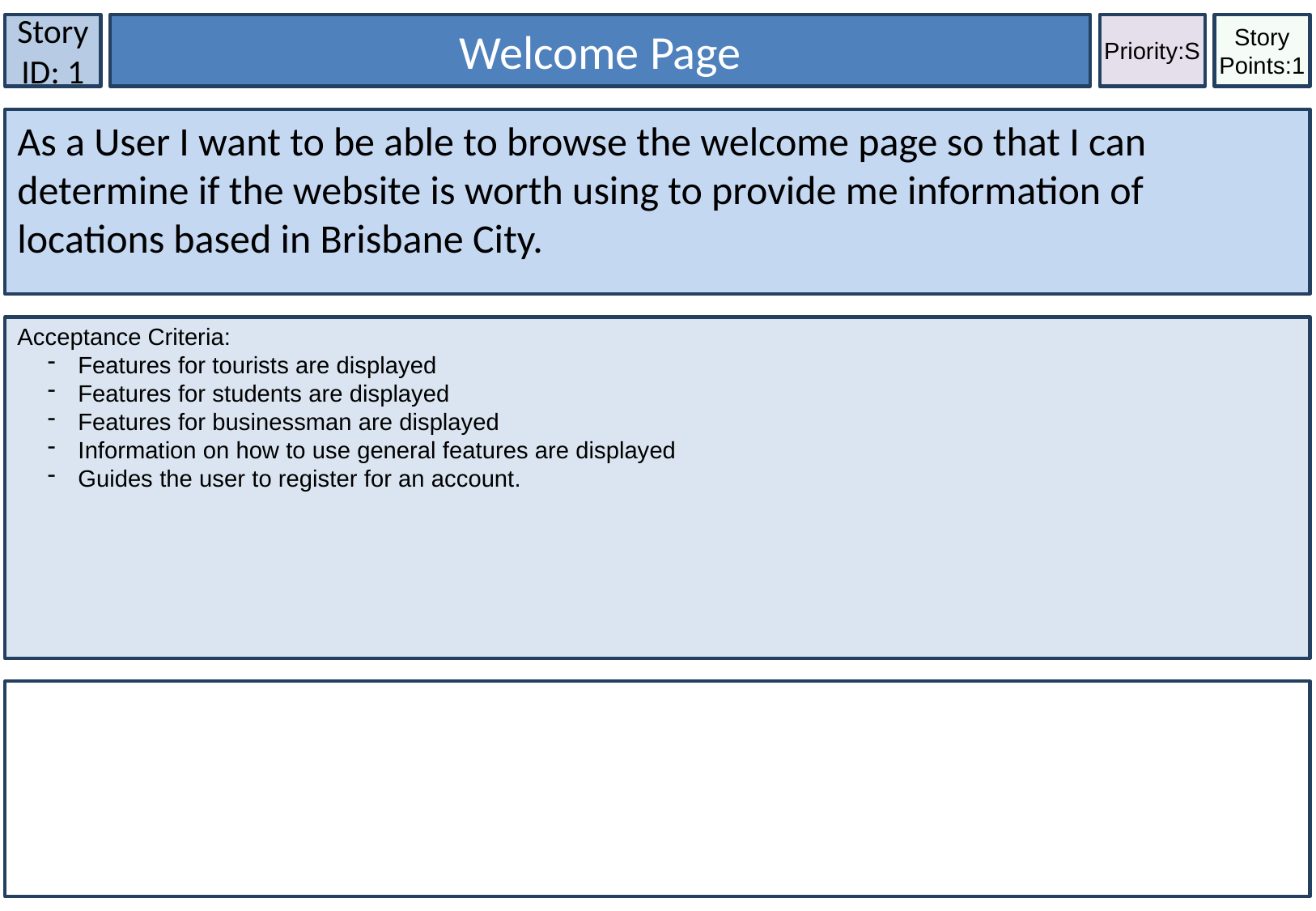

Story ID: 1
Welcome Page
Priority:S
Story Points:1
As a User I want to be able to browse the welcome page so that I can determine if the website is worth using to provide me information of locations based in Brisbane City.
Acceptance Criteria:
Features for tourists are displayed
Features for students are displayed
Features for businessman are displayed
Information on how to use general features are displayed
Guides the user to register for an account.